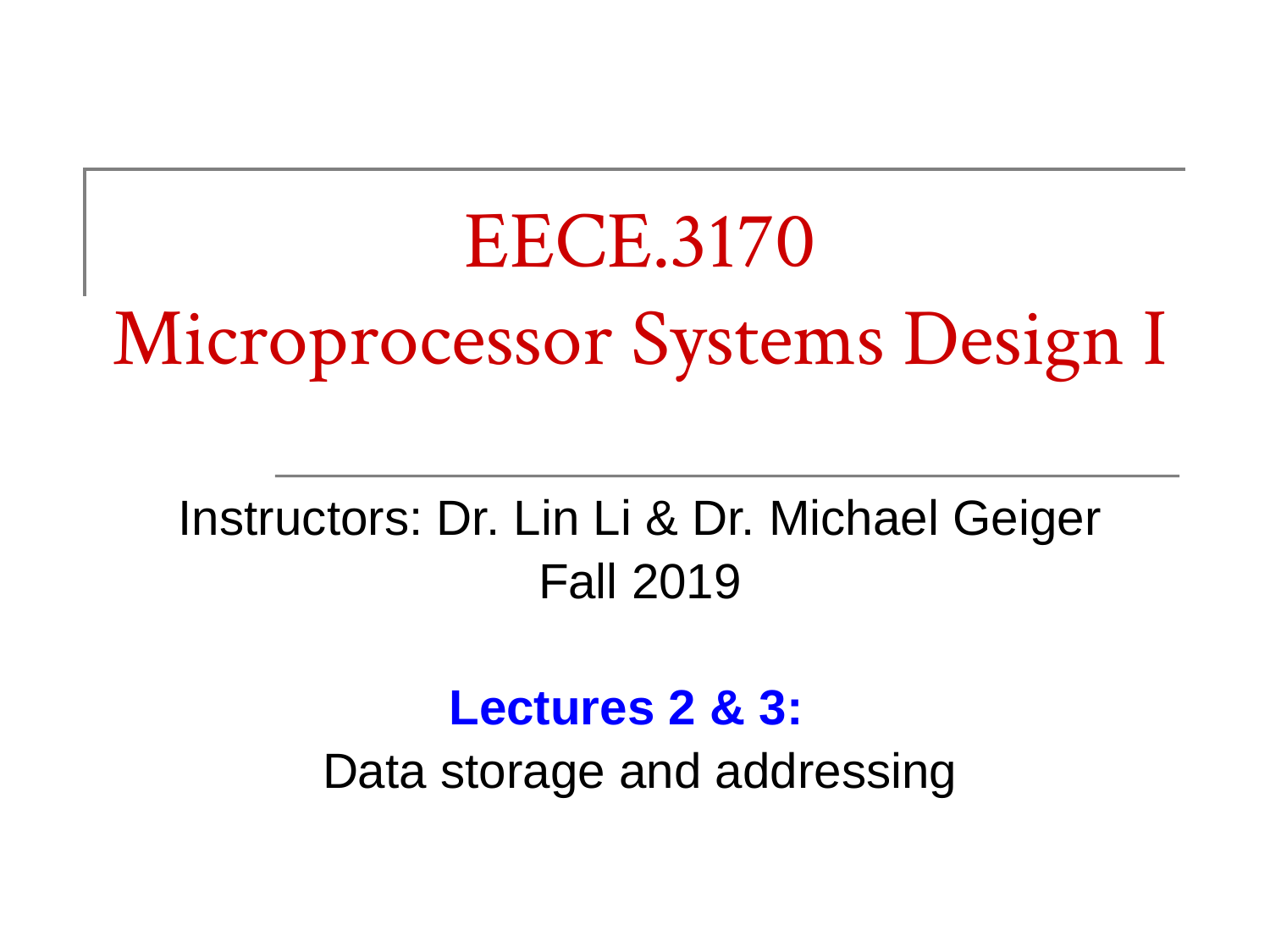

# EECE.3170 Microprocessor Systems Design I
Instructors: Dr. Lin Li & Dr. Michael Geiger
Fall 2019

Lectures 2 & 3:
Data storage and addressing